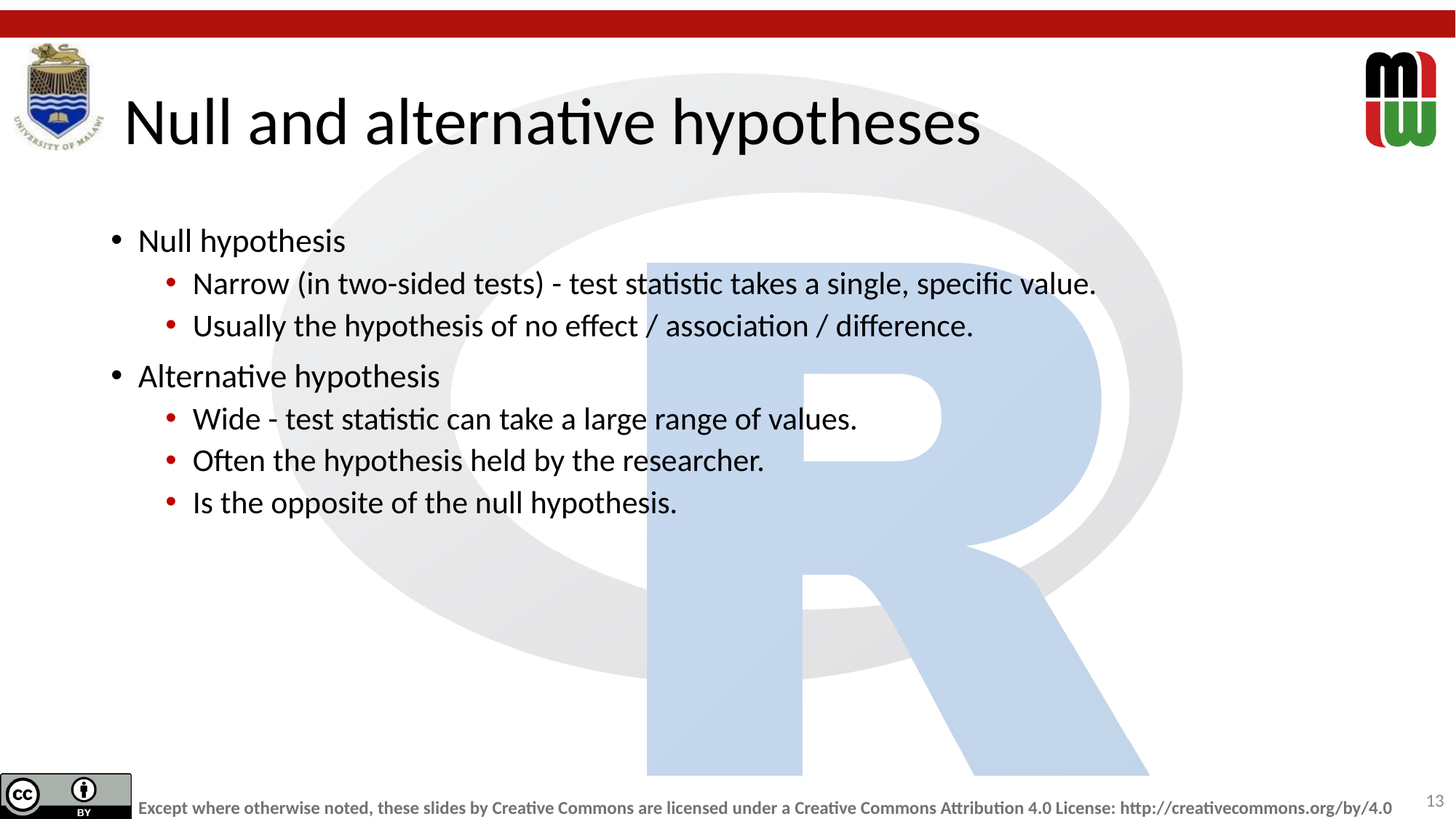

# Null and alternative hypotheses
Null hypothesis
Narrow (in two-sided tests) - test statistic takes a single, specific value.
Usually the hypothesis of no effect / association / difference.
Alternative hypothesis
Wide - test statistic can take a large range of values.
Often the hypothesis held by the researcher.
Is the opposite of the null hypothesis.
13